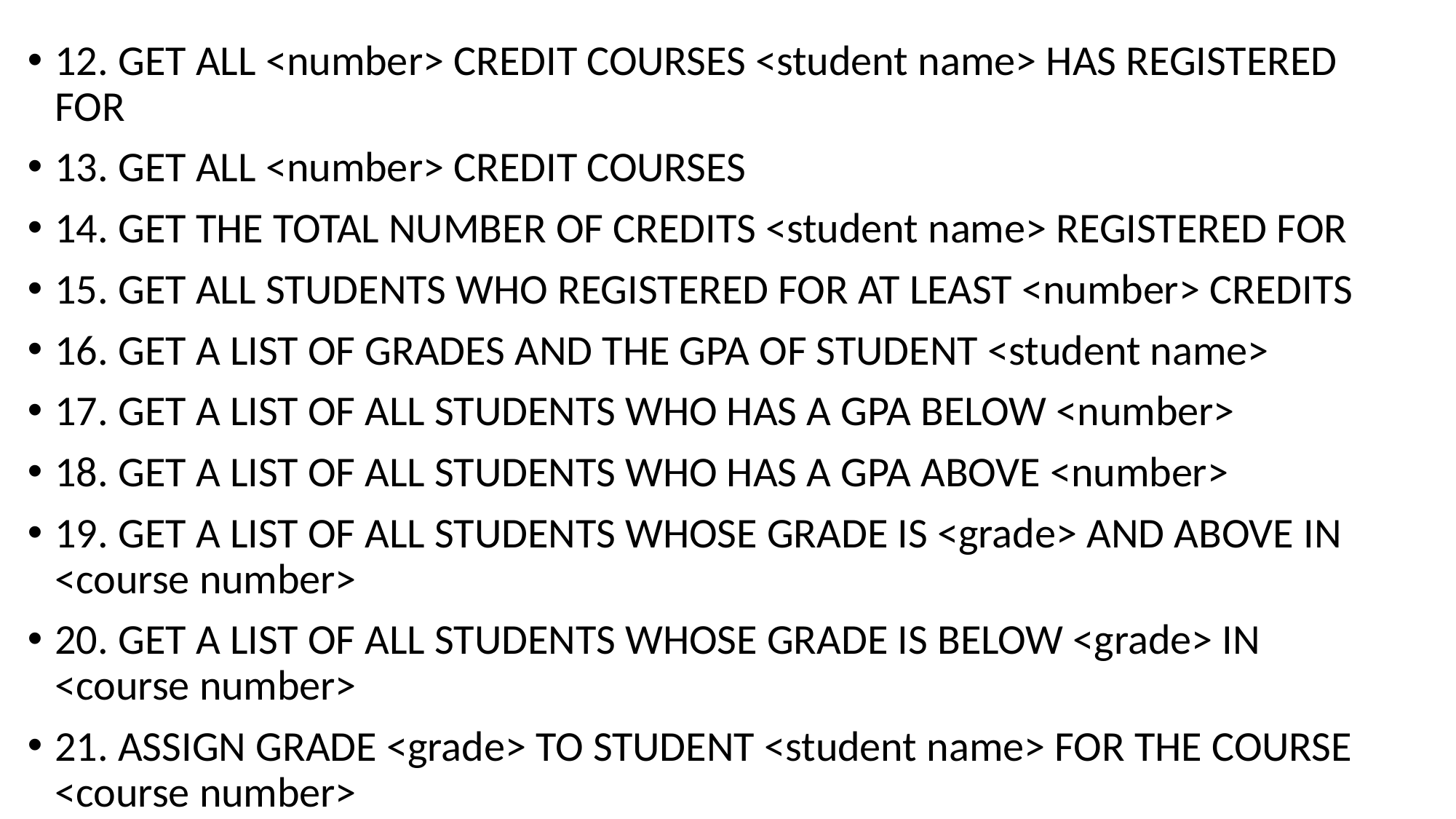

12. GET ALL <number> CREDIT COURSES <student name> HAS REGISTERED FOR
13. GET ALL <number> CREDIT COURSES
14. GET THE TOTAL NUMBER OF CREDITS <student name> REGISTERED FOR
15. GET ALL STUDENTS WHO REGISTERED FOR AT LEAST <number> CREDITS
16. GET A LIST OF GRADES AND THE GPA OF STUDENT <student name>
17. GET A LIST OF ALL STUDENTS WHO HAS A GPA BELOW <number>
18. GET A LIST OF ALL STUDENTS WHO HAS A GPA ABOVE <number>
19. GET A LIST OF ALL STUDENTS WHOSE GRADE IS <grade> AND ABOVE IN <course number>
20. GET A LIST OF ALL STUDENTS WHOSE GRADE IS BELOW <grade> IN <course number>
21. ASSIGN GRADE <grade> TO STUDENT <student name> FOR THE COURSE <course number>
22. ASSIGN GRADES FOR THE COURSE <course number>